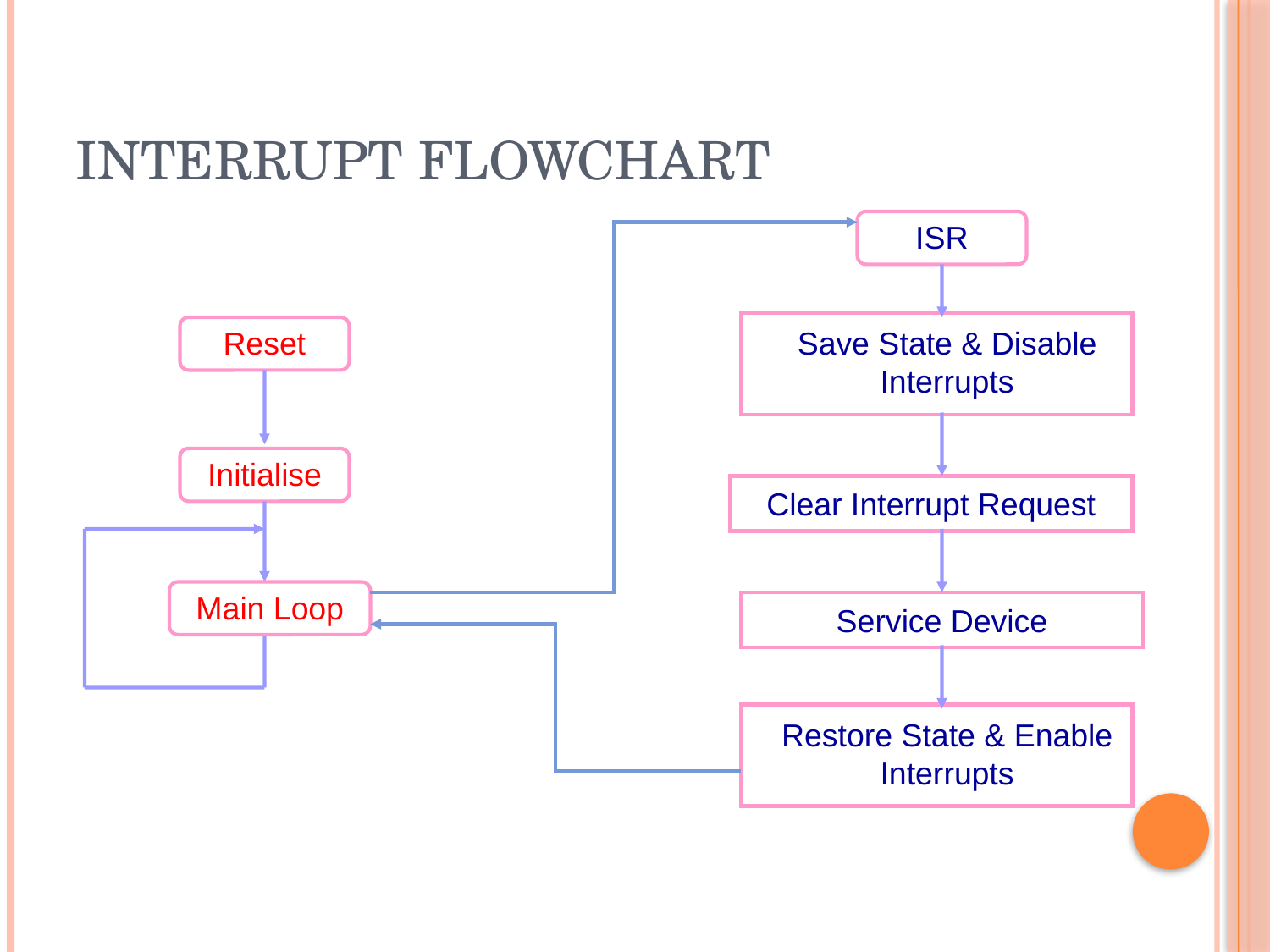

# Interrupt Flowchart

ISR

Reset
Save State & Disable Interrupts

Initialise

Clear Interrupt Request

Main Loop

Service Device

Restore State & Enable Interrupts